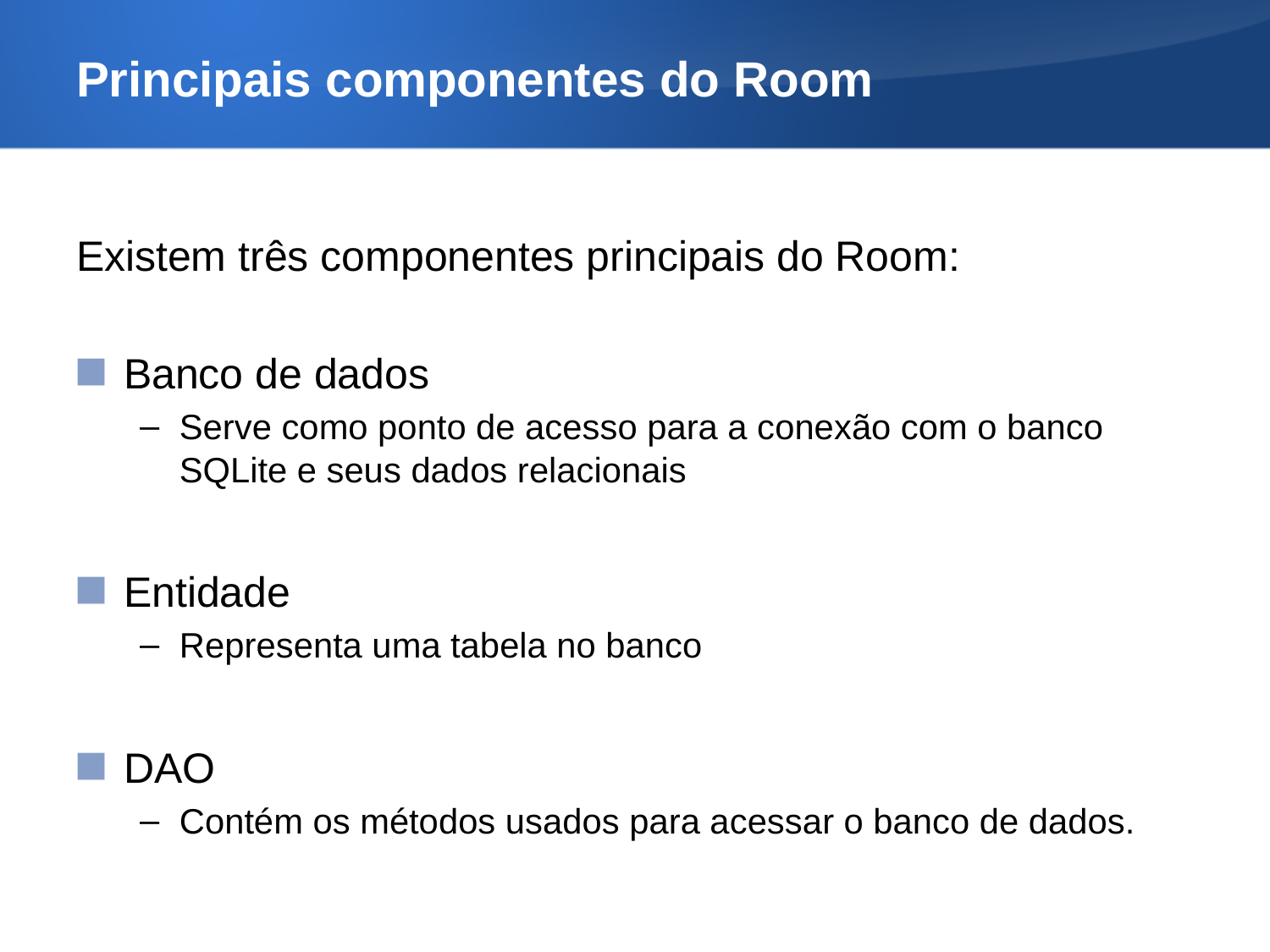

# Principais componentes do Room
Existem três componentes principais do Room:

Banco de dados
Serve como ponto de acesso para a conexão com o banco SQLite e seus dados relacionais

Entidade
Representa uma tabela no banco

DAO
Contém os métodos usados para acessar o banco de dados.